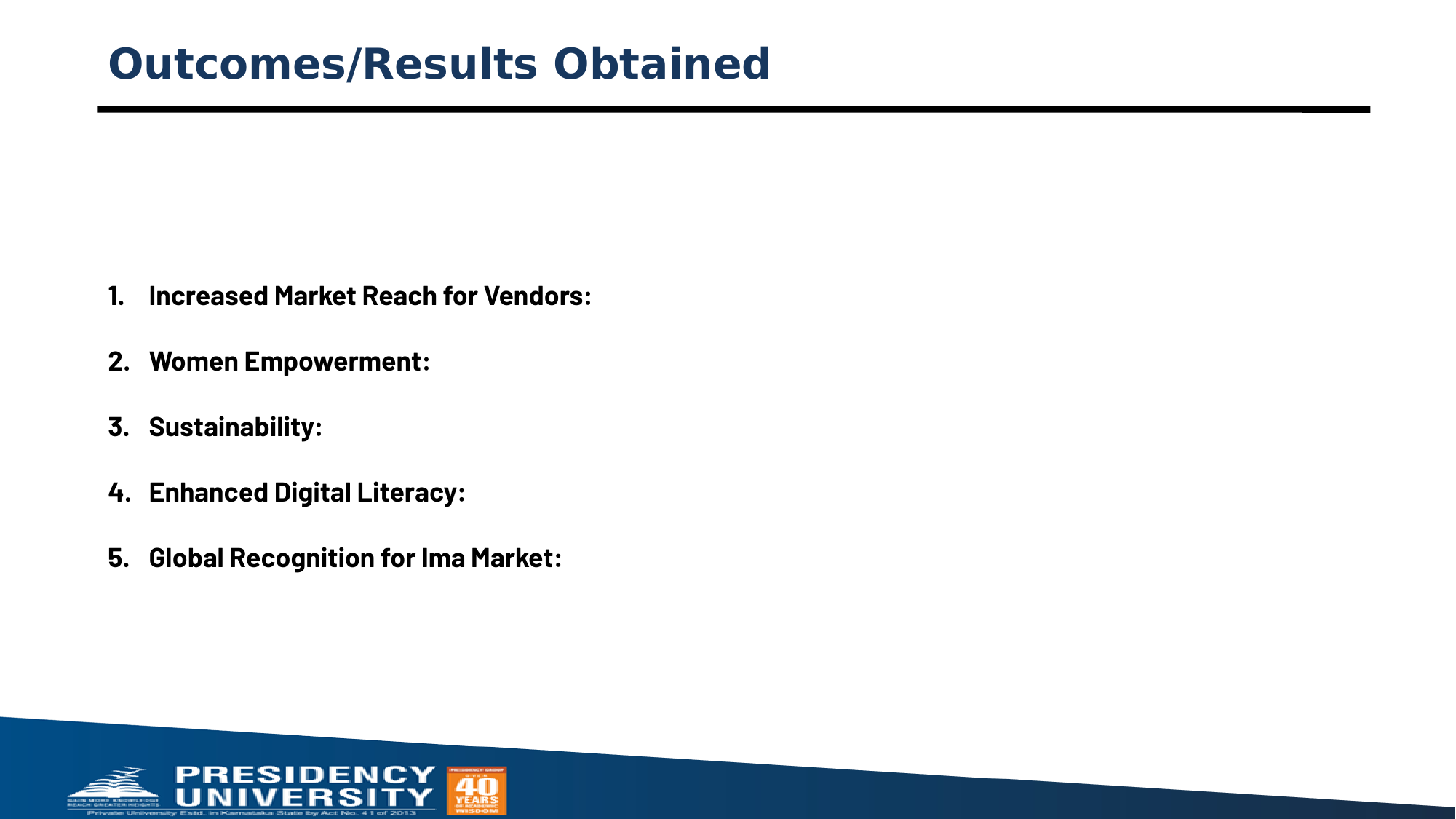

# Outcomes/Results Obtained
Increased Market Reach for Vendors:
Women Empowerment:
Sustainability:
Enhanced Digital Literacy:
Global Recognition for Ima Market: